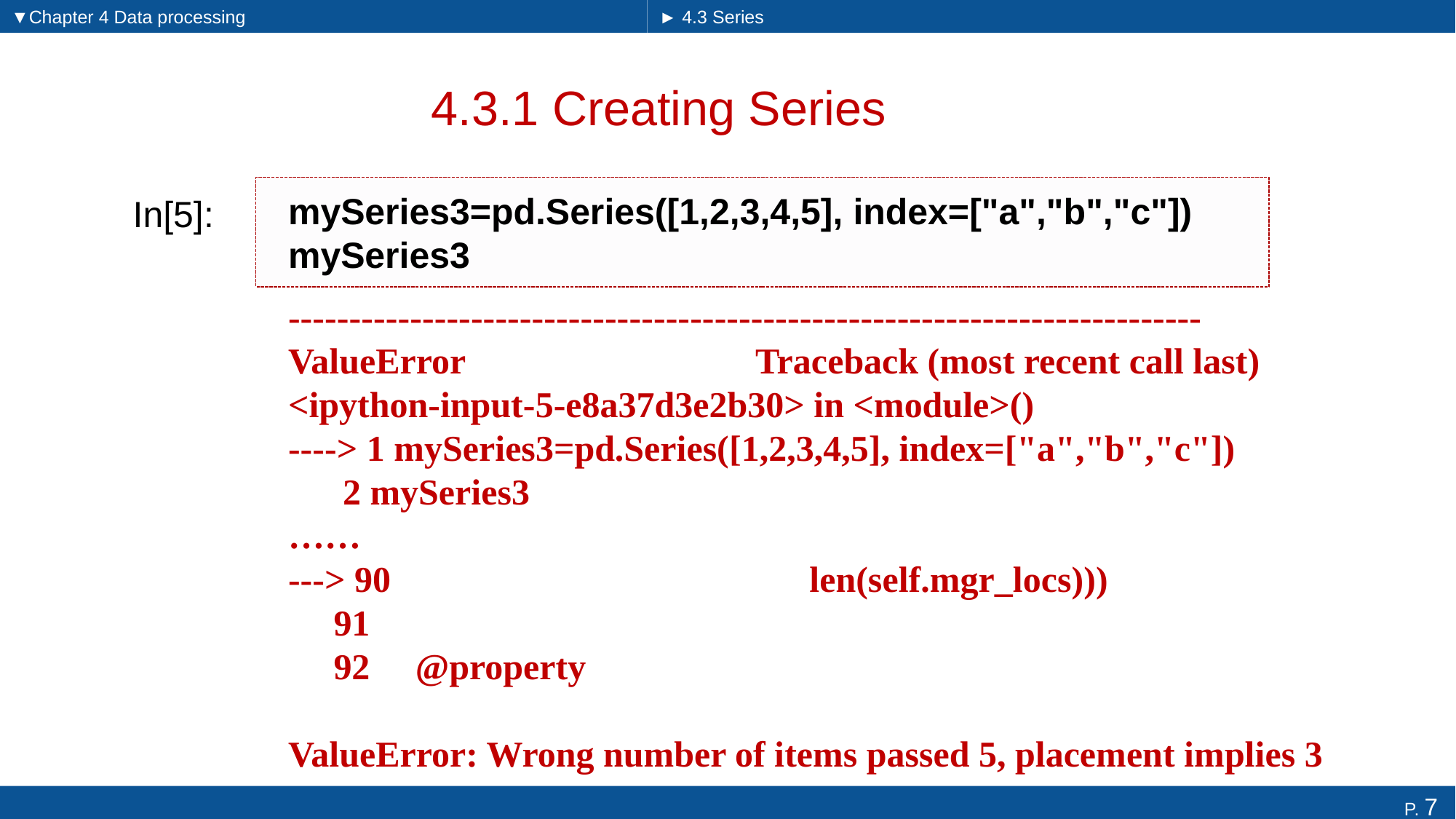

▼Chapter 4 Data processing
► 4.3 Series
# 4.3.1 Creating Series
mySeries3=pd.Series([1,2,3,4,5], index=["a","b","c"])
mySeries3
In[5]:
---------------------------------------------------------------------------
ValueError                                Traceback (most recent call last)
<ipython-input-5-e8a37d3e2b30> in <module>()
----> 1 mySeries3=pd.Series([1,2,3,4,5], index=["a","b","c"])
      2 mySeries3
……
---> 90                                              len(self.mgr_locs)))
     91
     92     @property

ValueError: Wrong number of items passed 5, placement implies 3